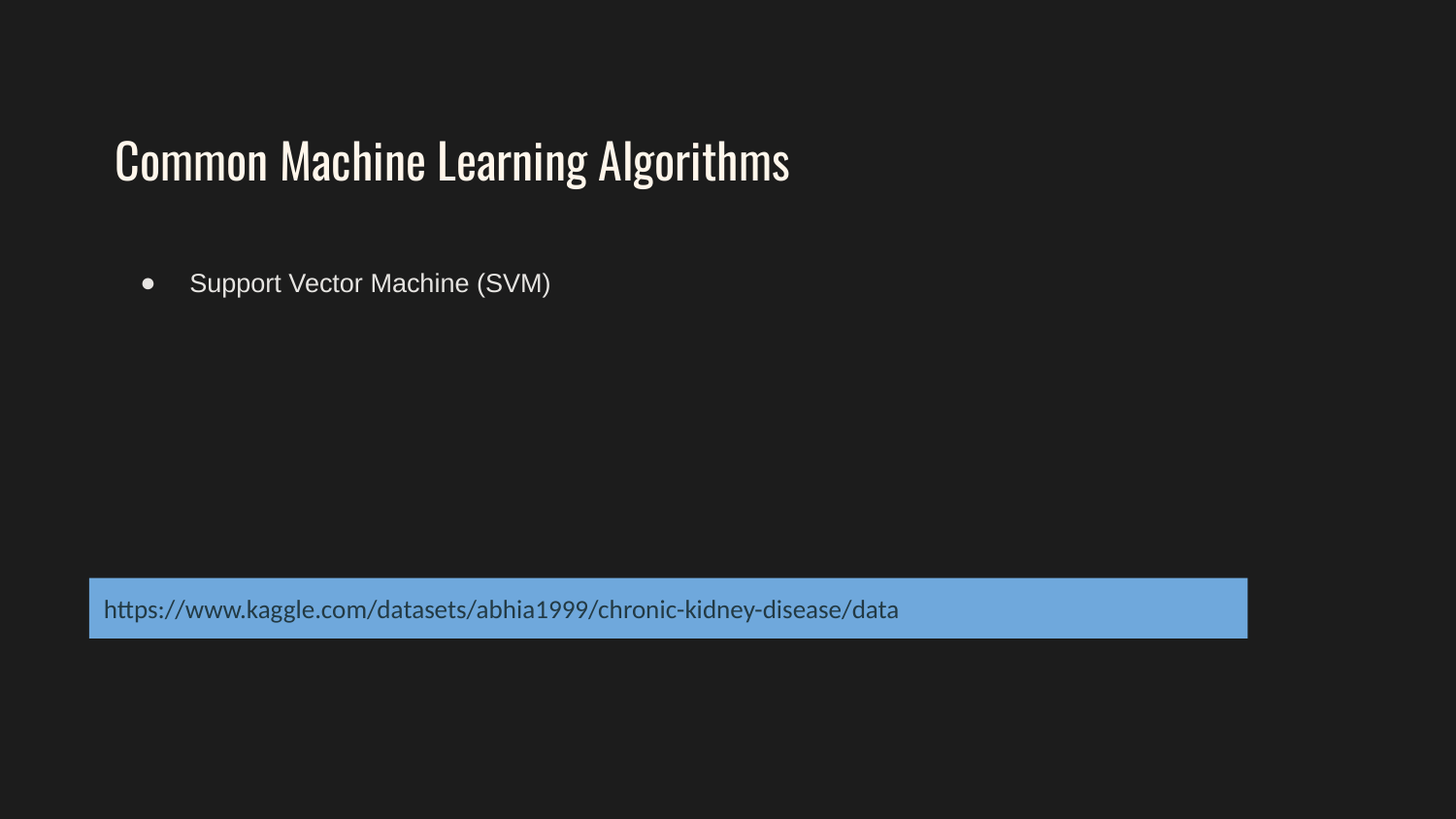

# Common Machine Learning Algorithms
Support Vector Machine (SVM)
https://www.kaggle.com/datasets/abhia1999/chronic-kidney-disease/data